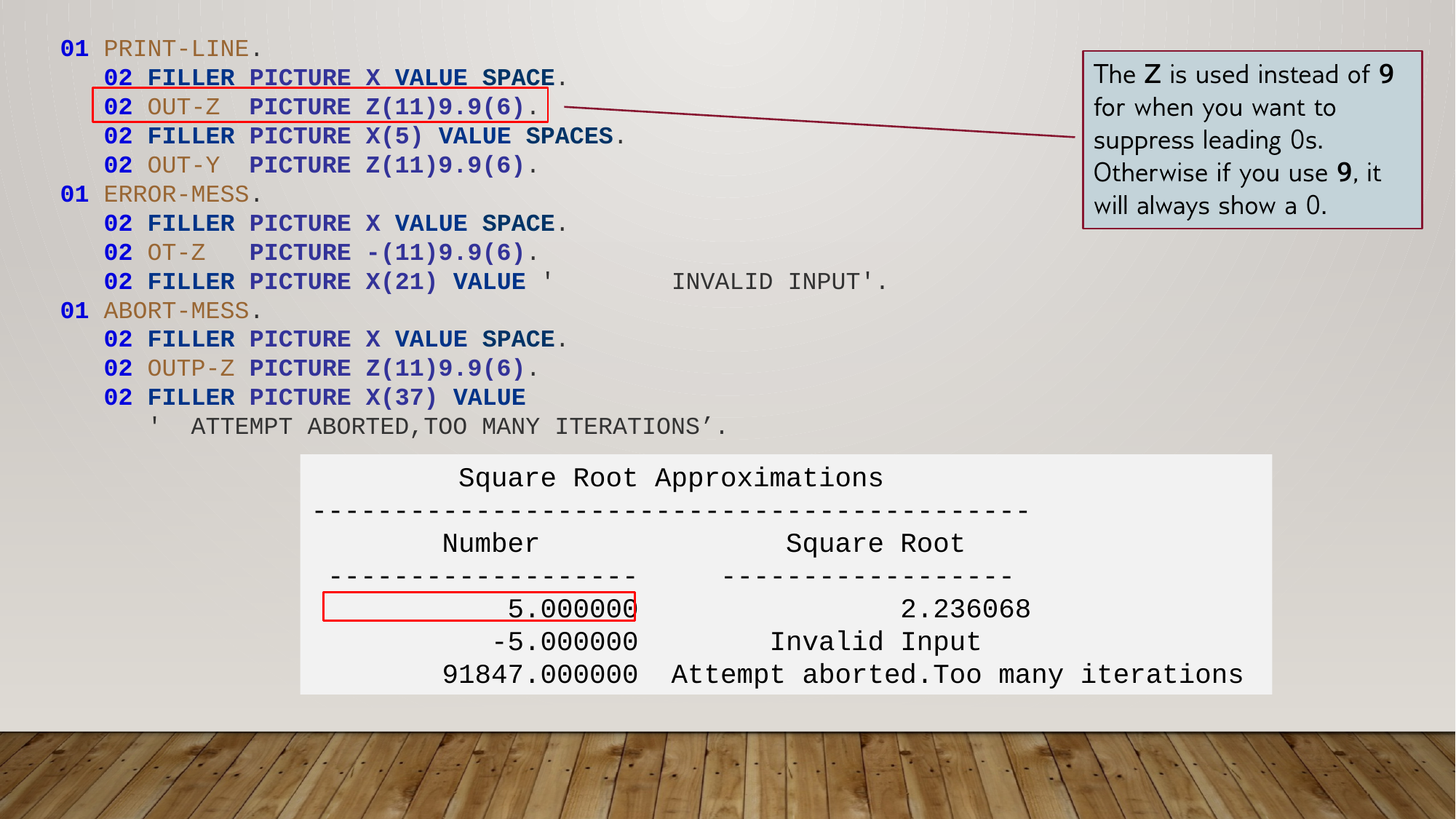

01 PRINT-LINE.
   02 FILLER PICTURE X VALUE SPACE.
   02 OUT-Z  PICTURE Z(11)9.9(6).
   02 FILLER PICTURE X(5) VALUE SPACES.
   02 OUT-Y  PICTURE Z(11)9.9(6).
01 ERROR-MESS.
   02 FILLER PICTURE X VALUE SPACE.
   02 OT-Z   PICTURE -(11)9.9(6).
   02 FILLER PICTURE X(21) VALUE '        INVALID INPUT'.
01 ABORT-MESS.
   02 FILLER PICTURE X VALUE SPACE.
   02 OUTP-Z PICTURE Z(11)9.9(6).
   02 FILLER PICTURE X(37) VALUE
      '  ATTEMPT ABORTED,TOO MANY ITERATIONS’.

The Z is used instead of 9 for when you want to suppress leading 0s. Otherwise if you use 9, it will always show a 0.

         Square Root Approximations
--------------------------------------------
        Number               Square Root
 -------------------     ------------------
            5.000000                2.236068
           -5.000000        Invalid Input
        91847.000000  Attempt aborted.Too many iterations